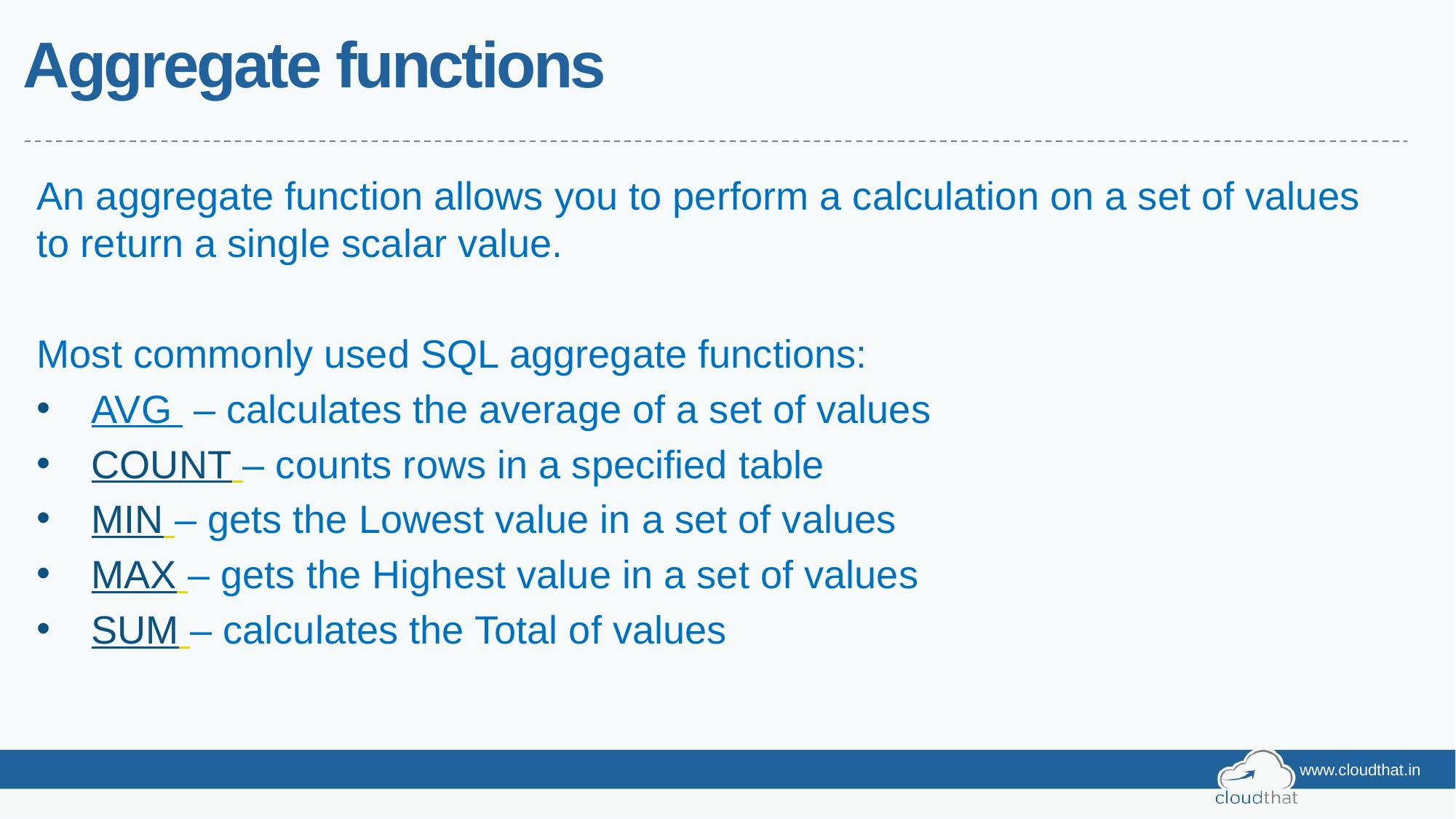

# Aggregate functions
An aggregate function allows you to perform a calculation on a set of values to return a single scalar value.

Most commonly used SQL aggregate functions:
AVG  – calculates the average of a set of values
COUNT – counts rows in a specified table
MIN – gets the Lowest value in a set of values
MAX – gets the Highest value in a set of values
SUM – calculates the Total of values